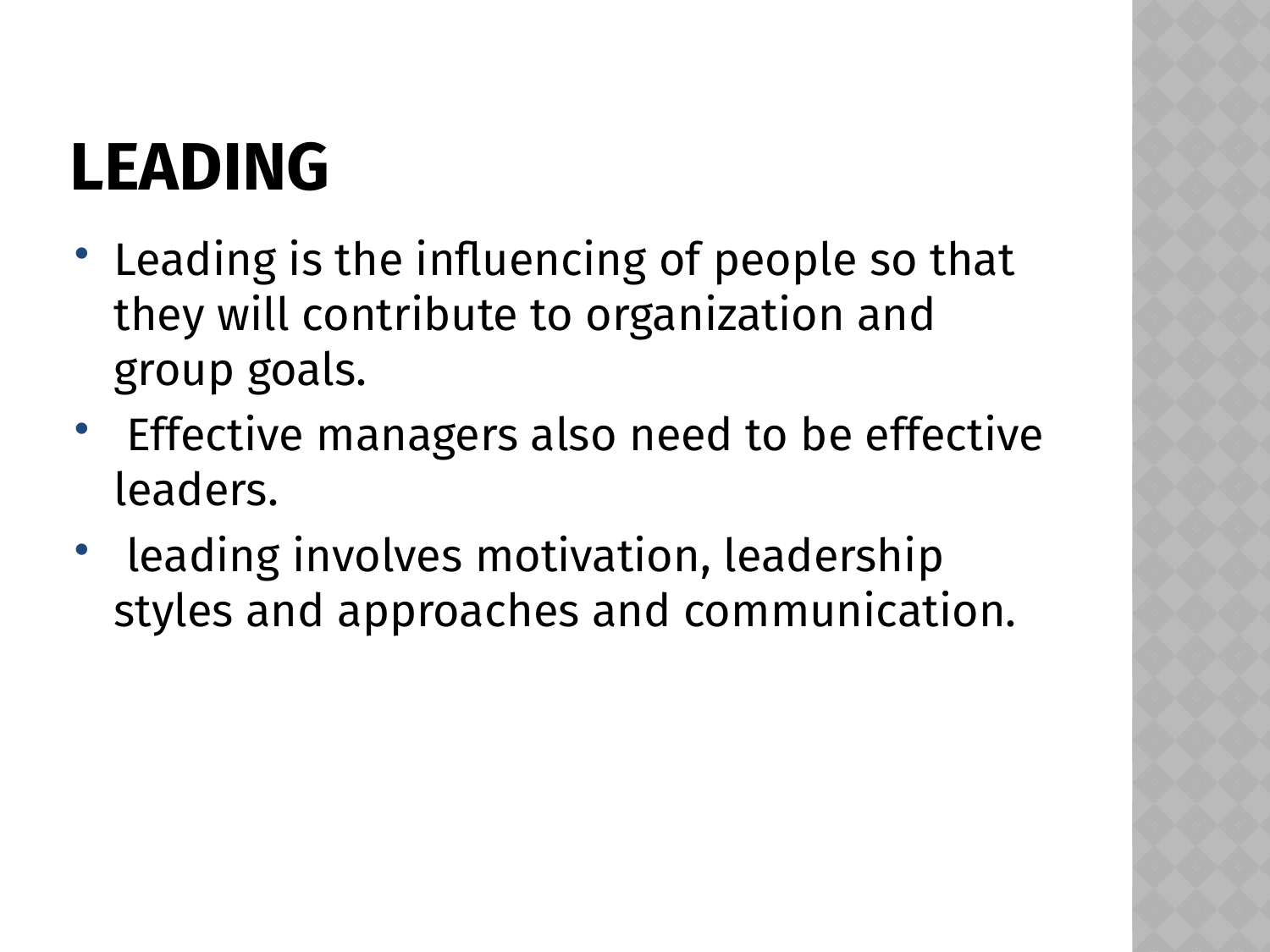

# leading
Leading is the influencing of people so that they will contribute to organization and group goals.
 Effective managers also need to be effective leaders.
 leading involves motivation, leadership styles and approaches and communication.